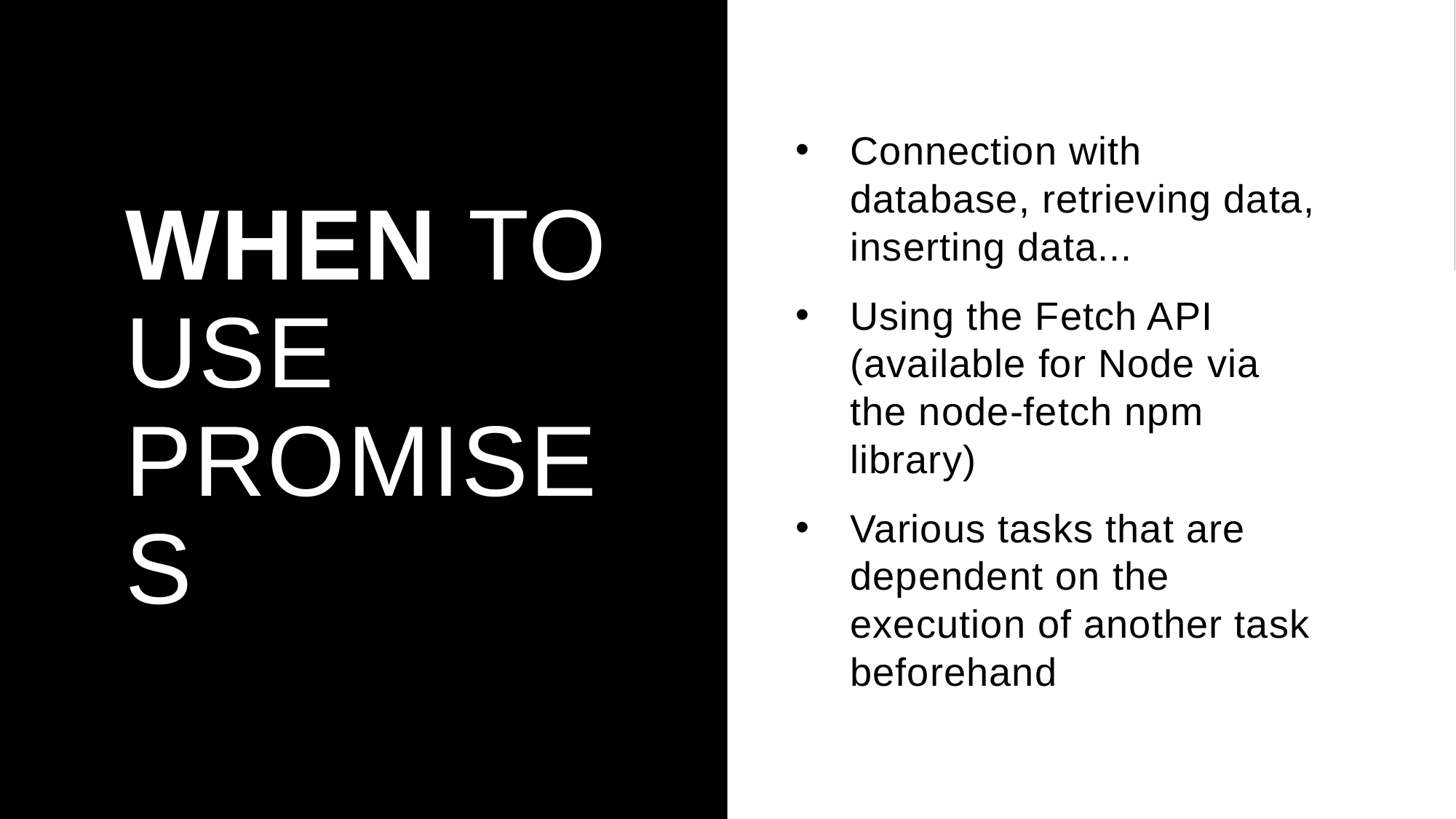

# WHEN to use promises
Connection with database, retrieving data, inserting data...
Using the Fetch API (available for Node via the node-fetch npm library)
Various tasks that are dependent on the execution of another task beforehand